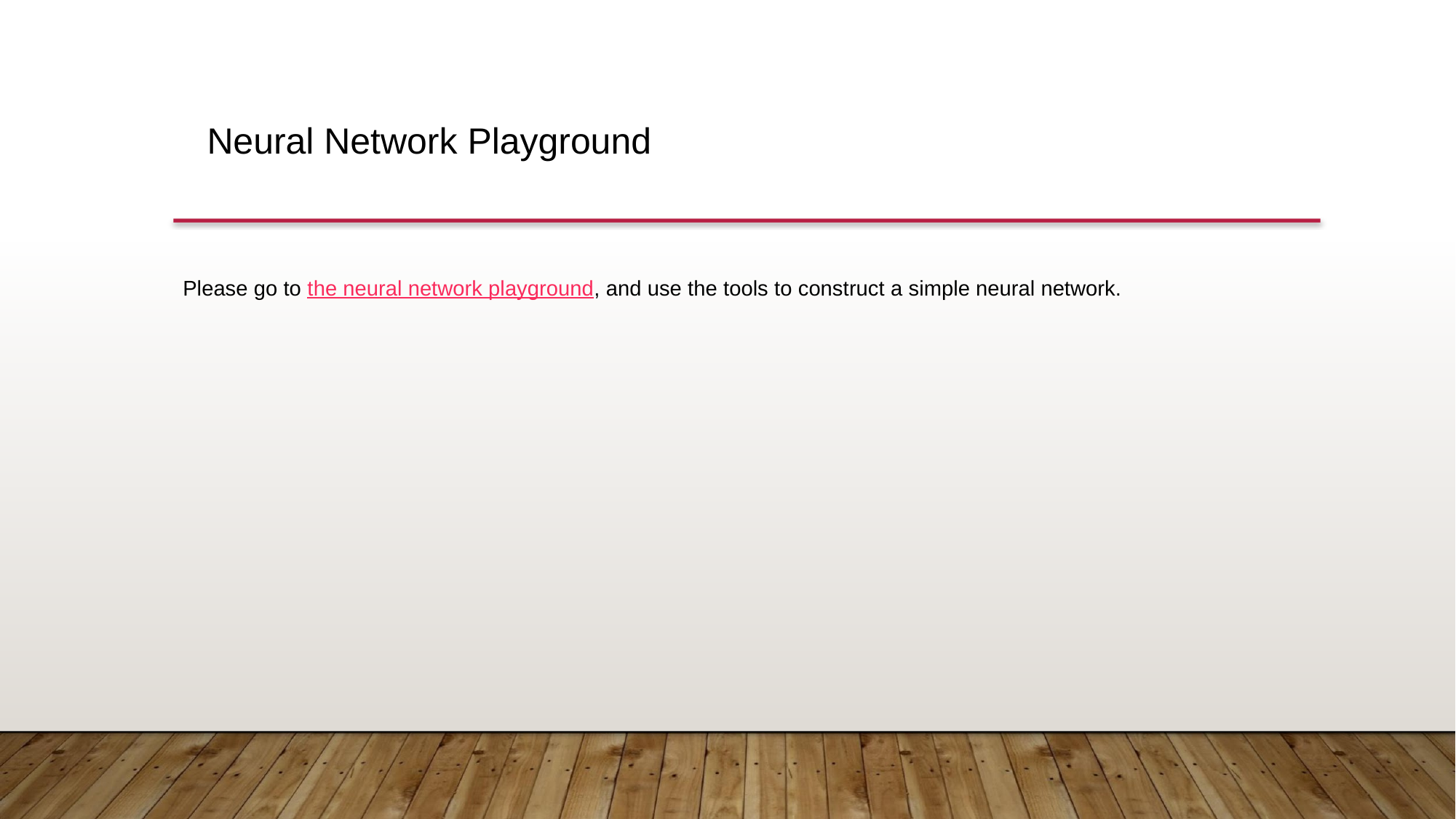

Neural Network Playground
Please go to the neural network playground, and use the tools to construct a simple neural network.